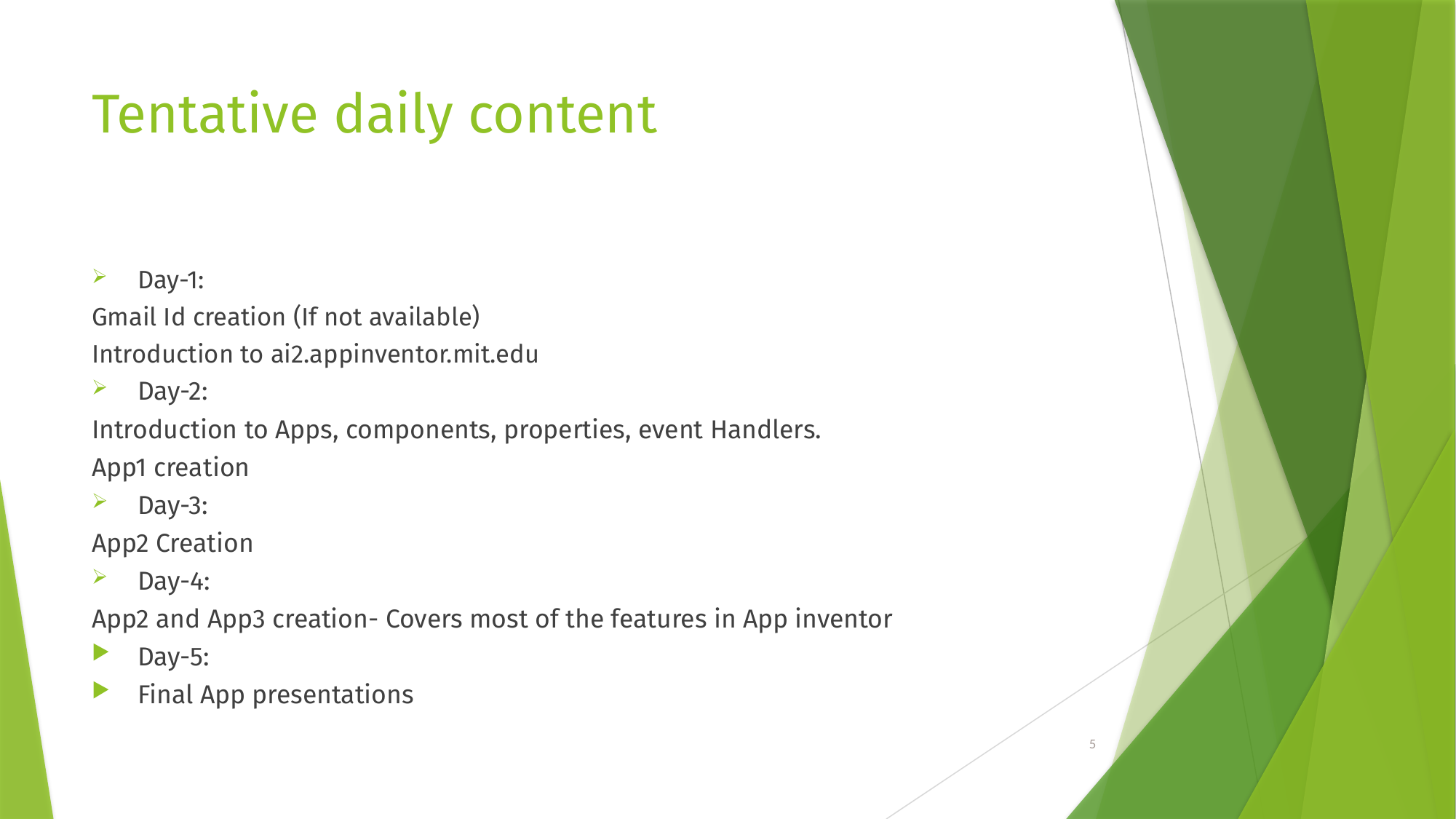

# Tentative daily content
Day-1:
Gmail Id creation (If not available)
Introduction to ai2.appinventor.mit.edu
Day-2:
Introduction to Apps, components, properties, event Handlers.
App1 creation
Day-3:
App2 Creation
Day-4:
App2 and App3 creation- Covers most of the features in App inventor
Day-5:
Final App presentations

5